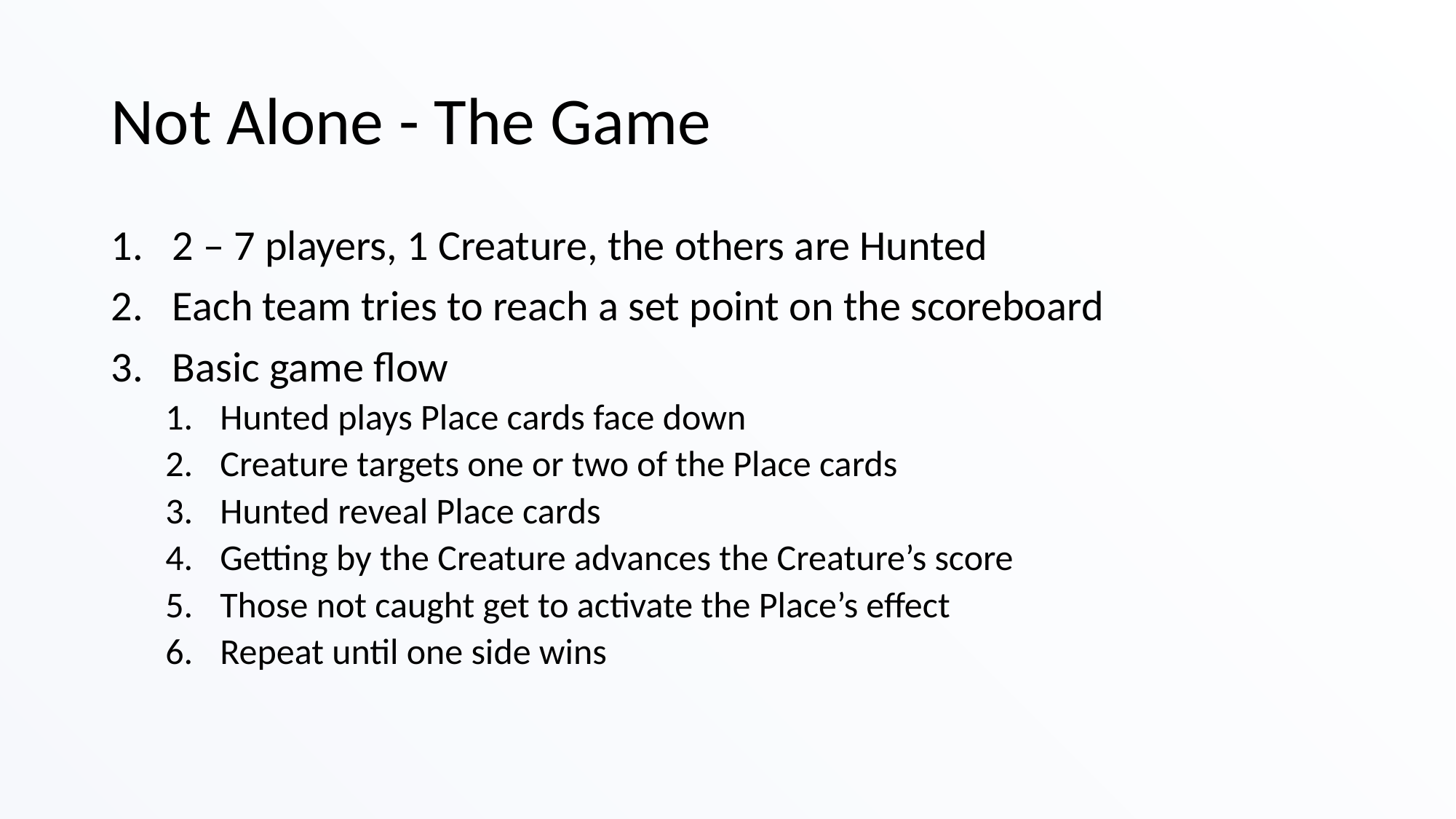

# Not Alone - The Game
2 – 7 players, 1 Creature, the others are Hunted
Each team tries to reach a set point on the scoreboard
Basic game flow
Hunted plays Place cards face down
Creature targets one or two of the Place cards
Hunted reveal Place cards
Getting by the Creature advances the Creature’s score
Those not caught get to activate the Place’s effect
Repeat until one side wins